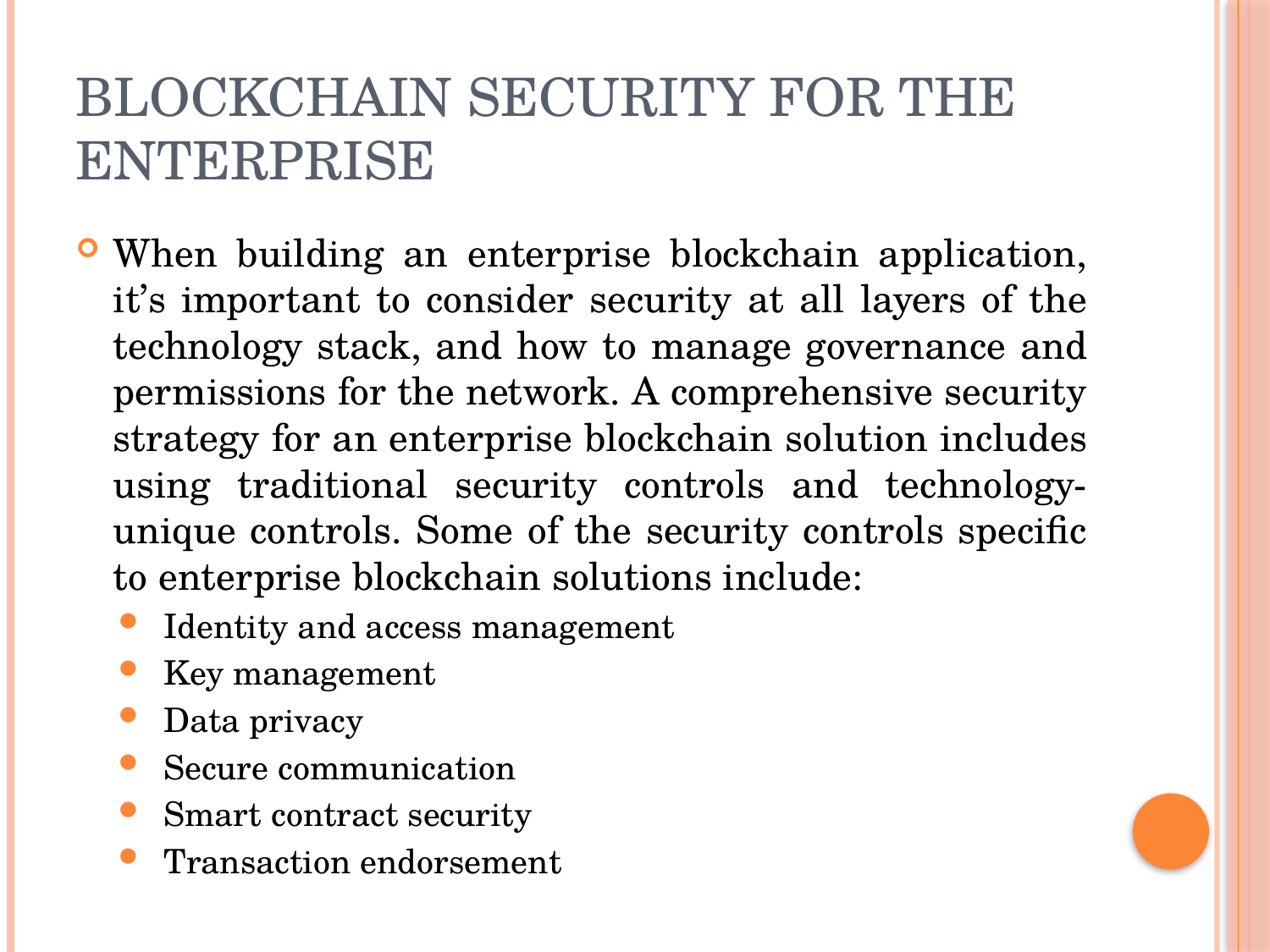

# Blockchain security for the enterprise
When building an enterprise blockchain application, it’s important to consider security at all layers of the technology stack, and how to manage governance and permissions for the network. A comprehensive security strategy for an enterprise blockchain solution includes using traditional security controls and technology-unique controls. Some of the security controls specific to enterprise blockchain solutions include:
Identity and access management
Key management
Data privacy
Secure communication
Smart contract security
Transaction endorsement